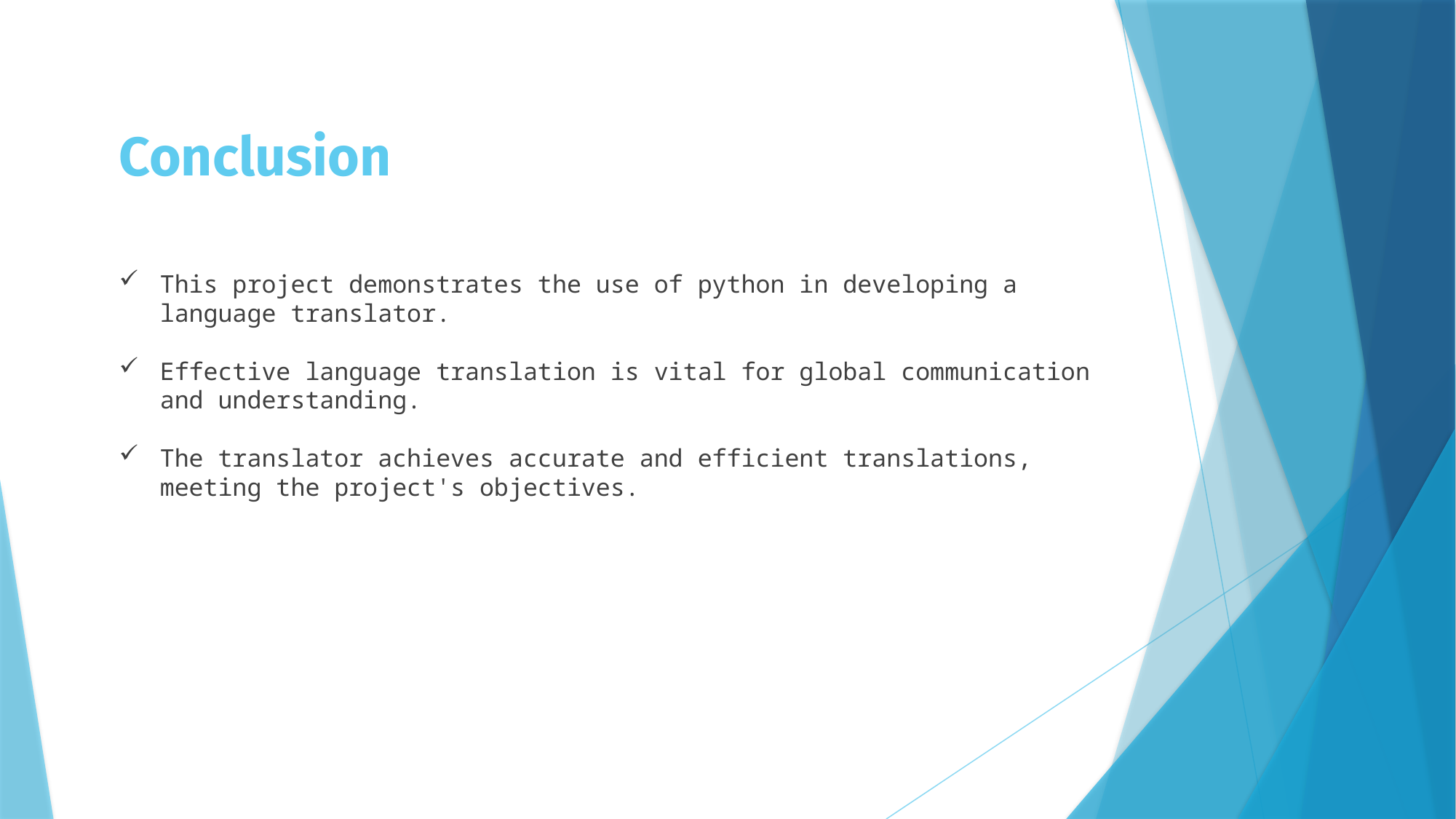

# Conclusion

This project demonstrates the use of python in developing a language translator.

Effective language translation is vital for global communication and understanding.

The translator achieves accurate and efficient translations, meeting the project's objectives.